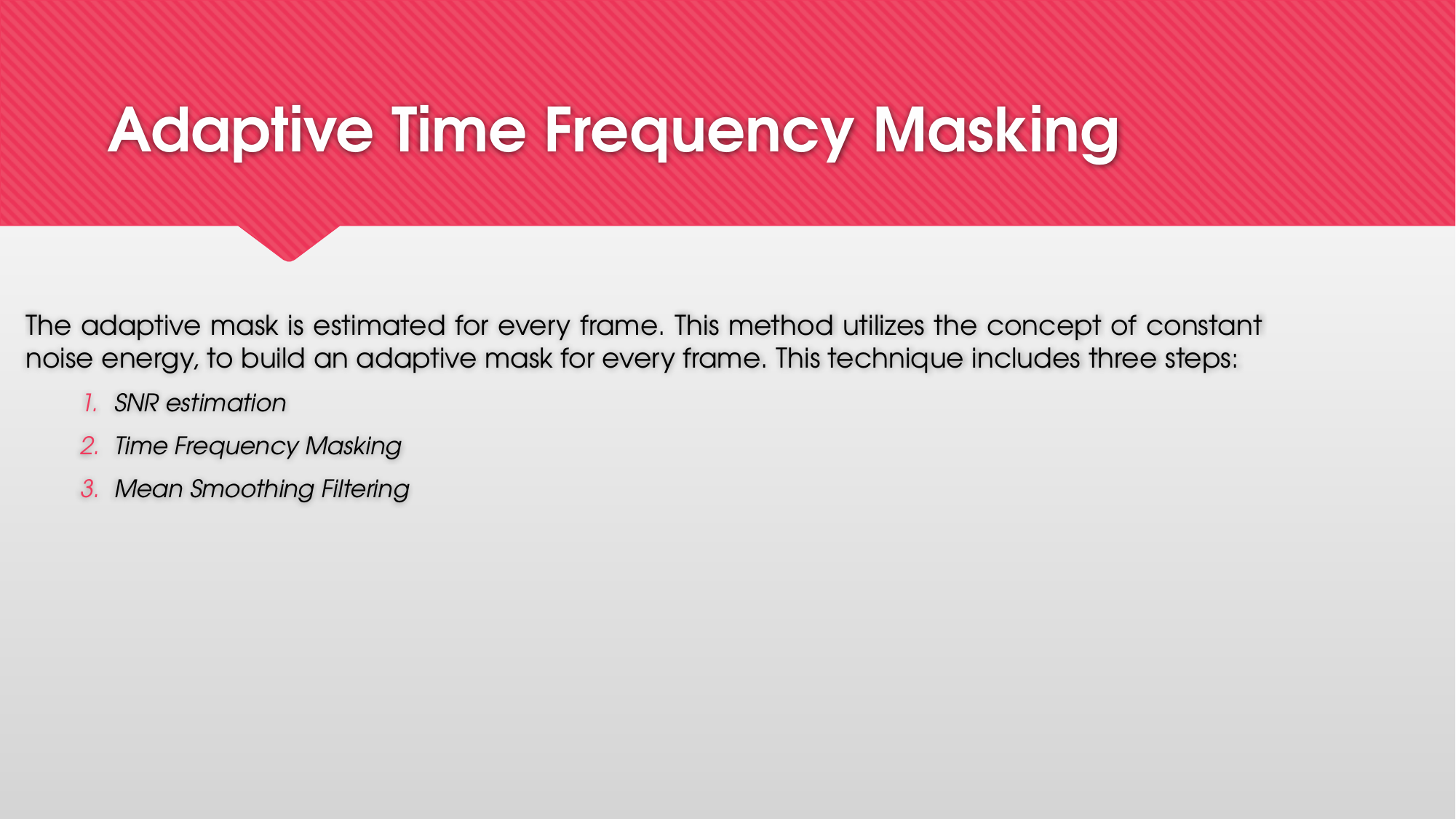

# Adaptive Time Frequency Masking
The adaptive mask is estimated for every frame. This method utilizes the concept of constant noise energy, to build an adaptive mask for every frame. This technique includes three steps:
SNR estimation
Time Frequency Masking
Mean Smoothing Filtering